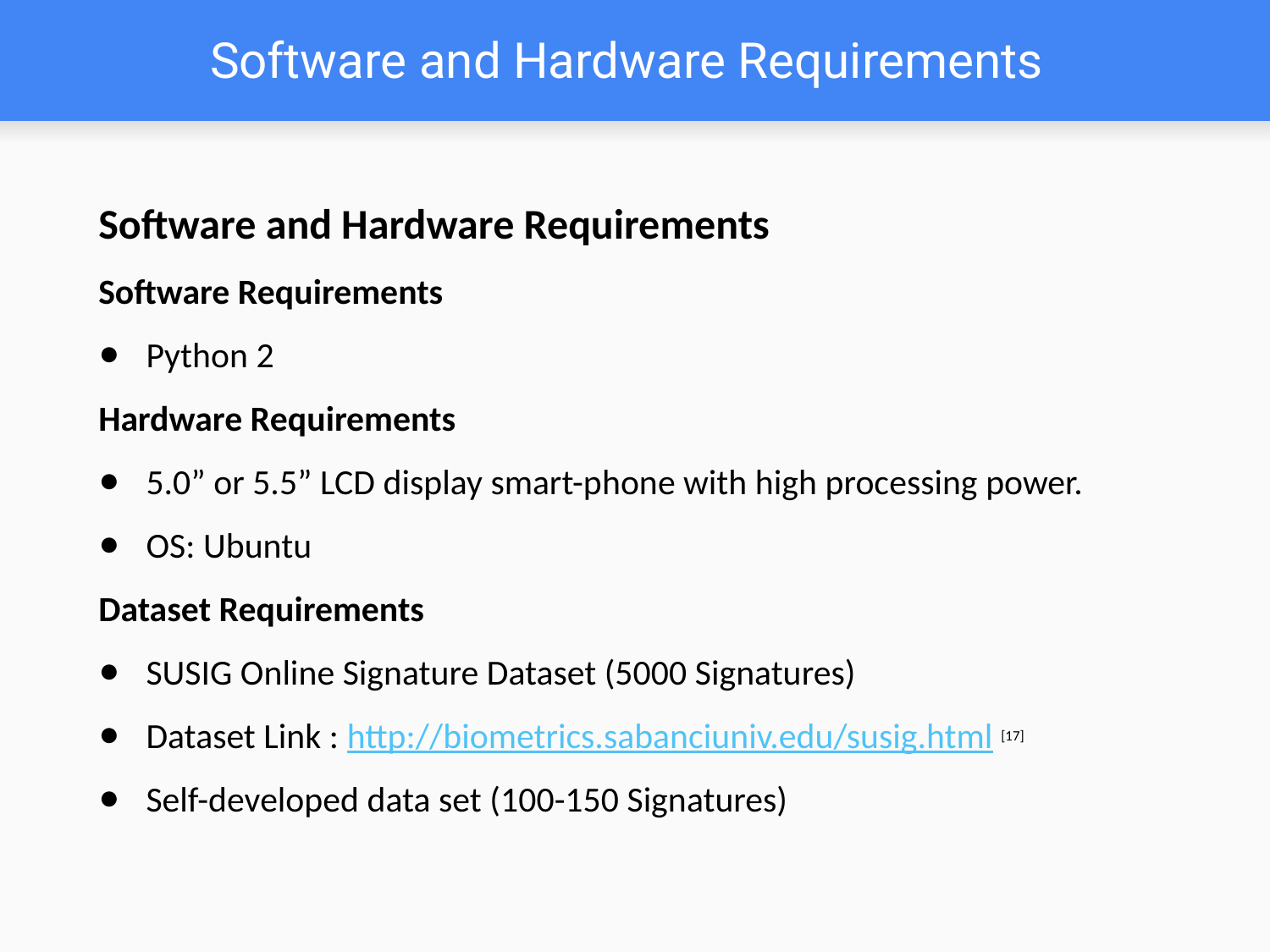

# Software and Hardware Requirements
Software and Hardware Requirements
Software Requirements
Python 2
Hardware Requirements
5.0” or 5.5” LCD display smart-phone with high processing power.
OS: Ubuntu
Dataset Requirements
SUSIG Online Signature Dataset (5000 Signatures)
Dataset Link : http://biometrics.sabanciuniv.edu/susig.html [17]
Self-developed data set (100-150 Signatures)